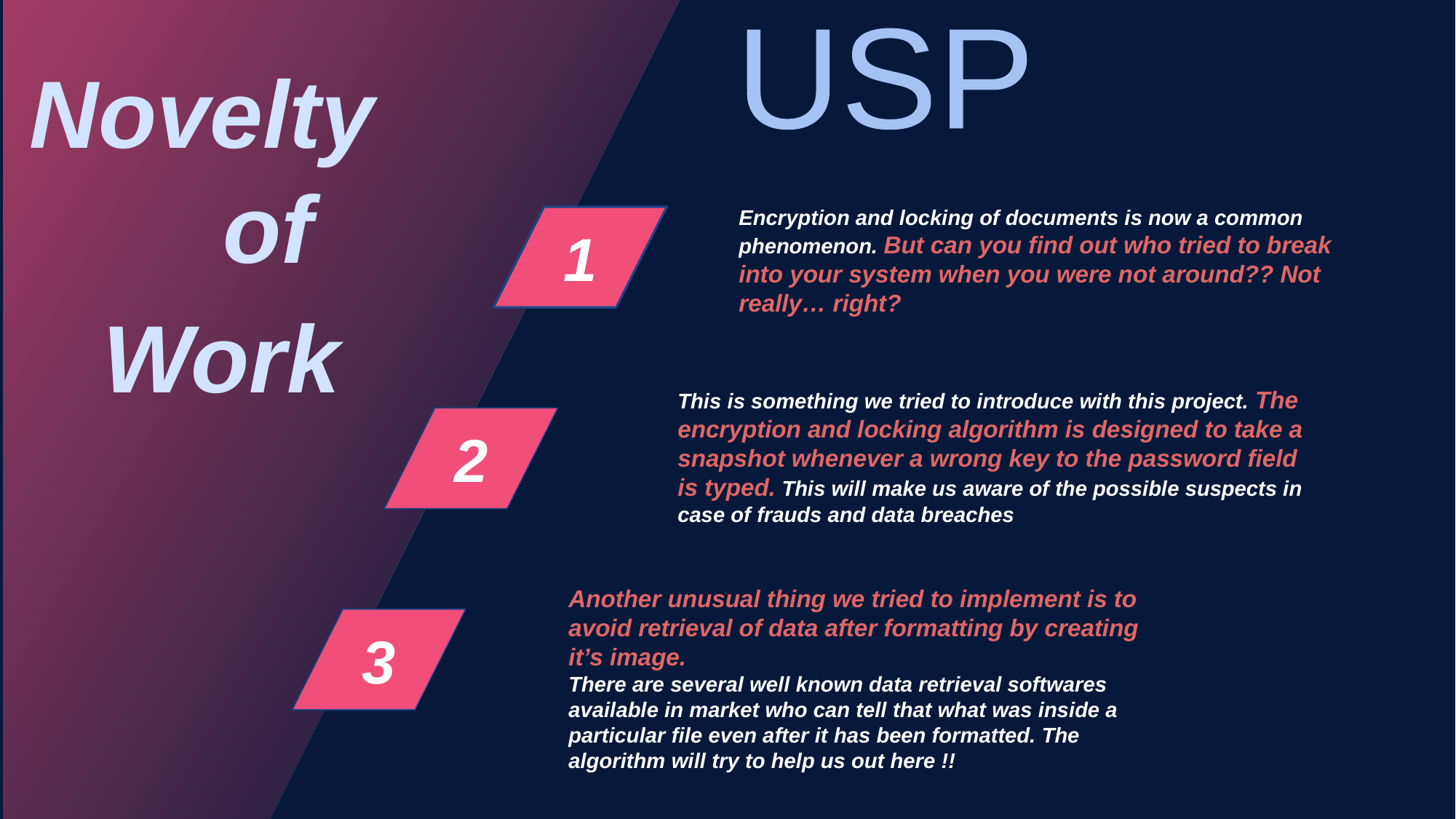

USP
Novelty       of
   Work
Encryption and locking of documents is now a common phenomenon. But can you find out who tried to break into your system when you were not around?? Not really… right?
1
This is something we tried to introduce with this project. The encryption and locking algorithm is designed to take a snapshot whenever a wrong key to the password field is typed. This will make us aware of the possible suspects in case of frauds and data breaches
2
Another unusual thing we tried to implement is to avoid retrieval of data after formatting by creating it’s image.
There are several well known data retrieval softwares available in market who can tell that what was inside a particular file even after it has been formatted. The algorithm will try to help us out here !!
3